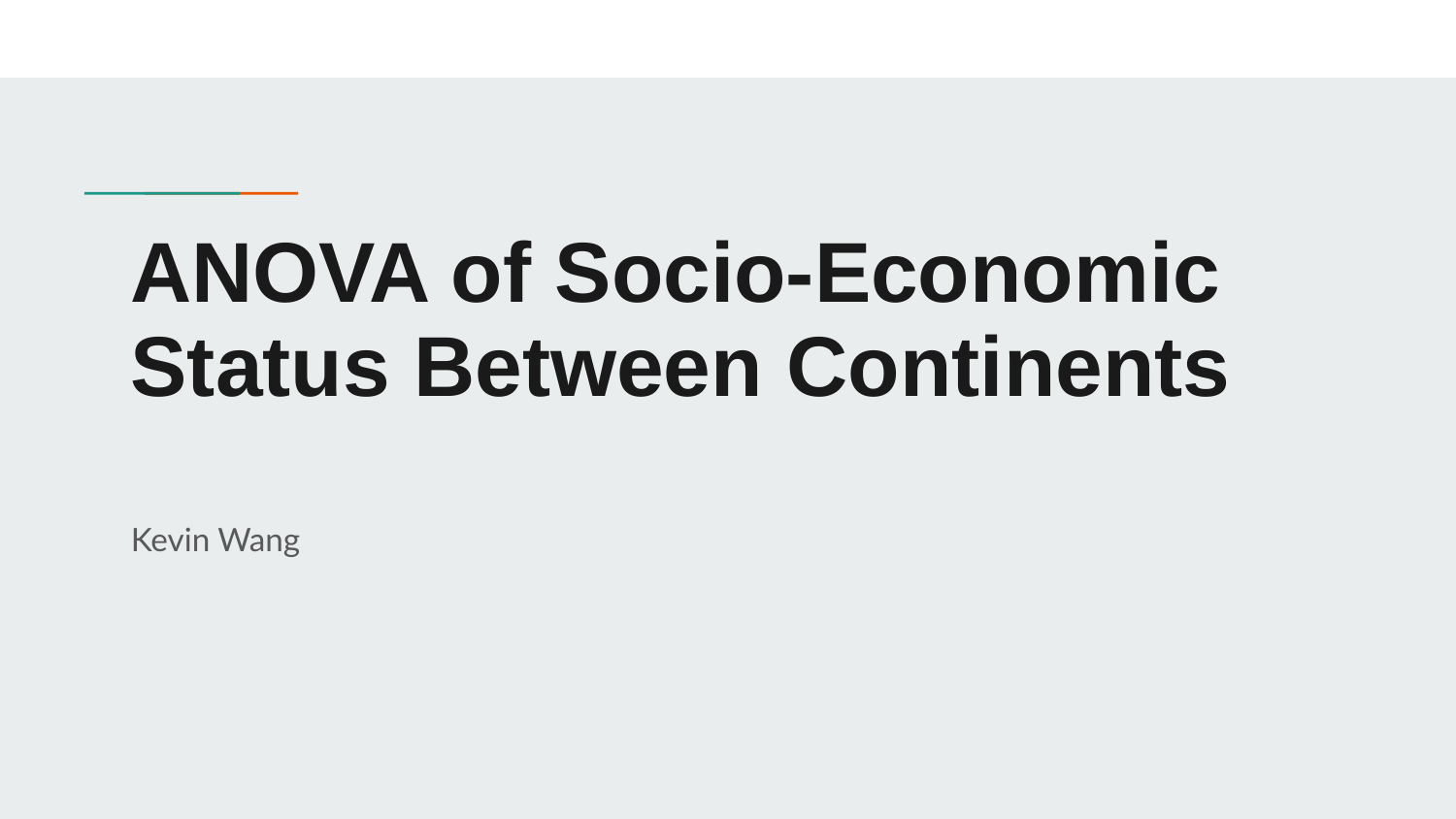

# ANOVA of Socio-Economic Status Between Continents
Kevin Wang